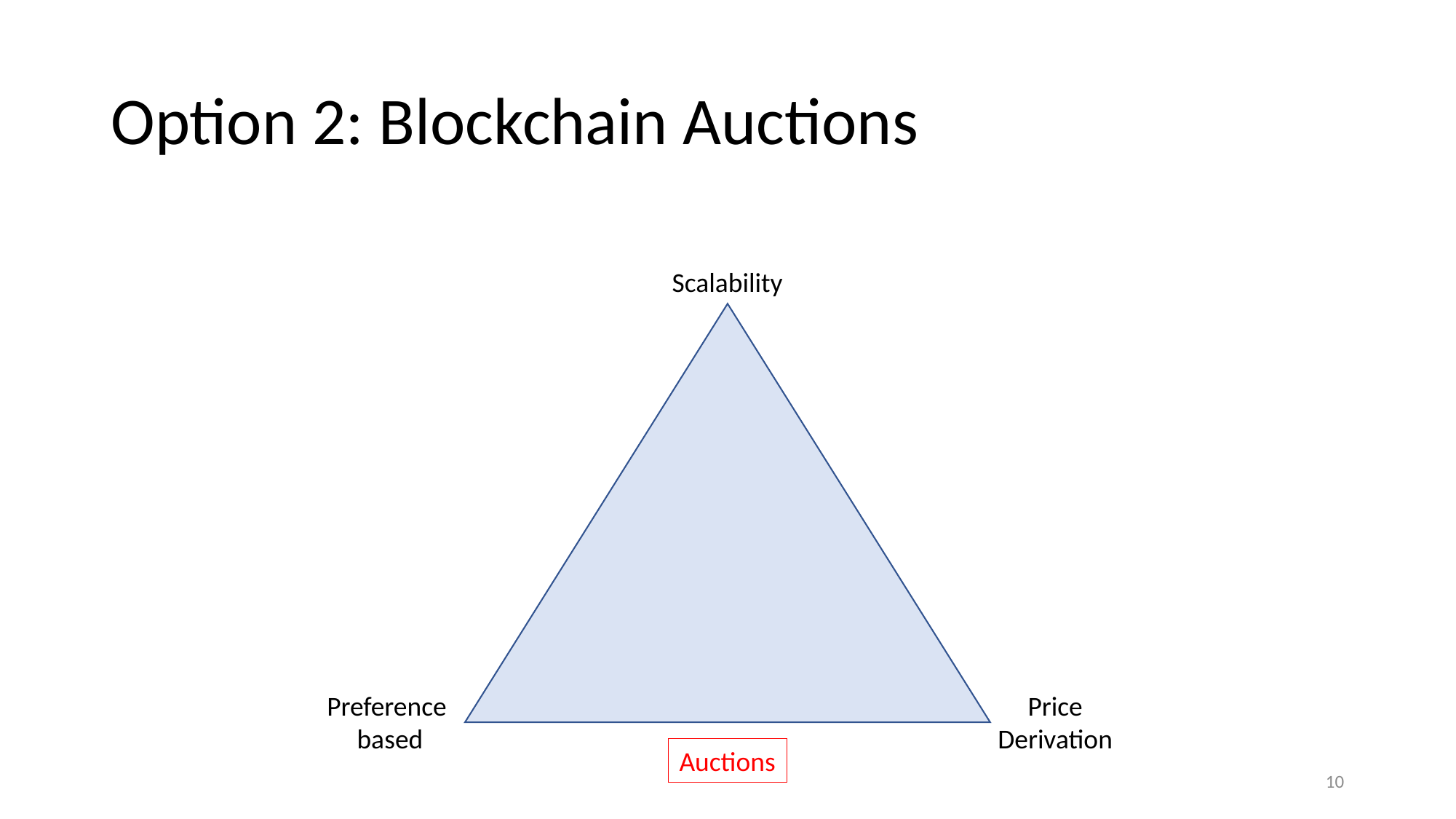

# Option 2: Blockchain Auctions
Scalability

Preference
based
Price
Derivation
Auctions
10